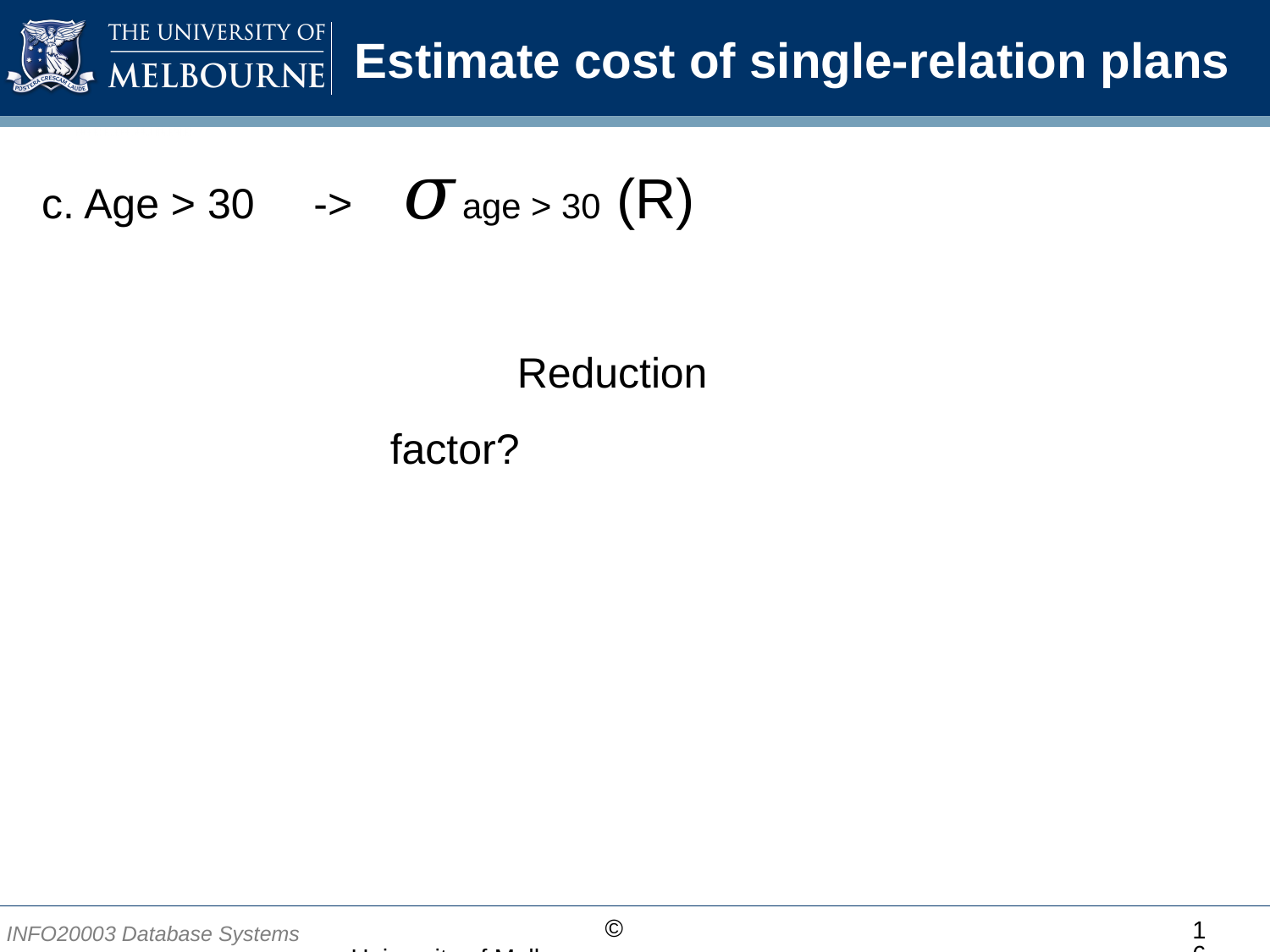

# Estimate cost of single-relation plans
c. Age > 30     ->    𝜎age > 30 (R)
Reduction factor?
16